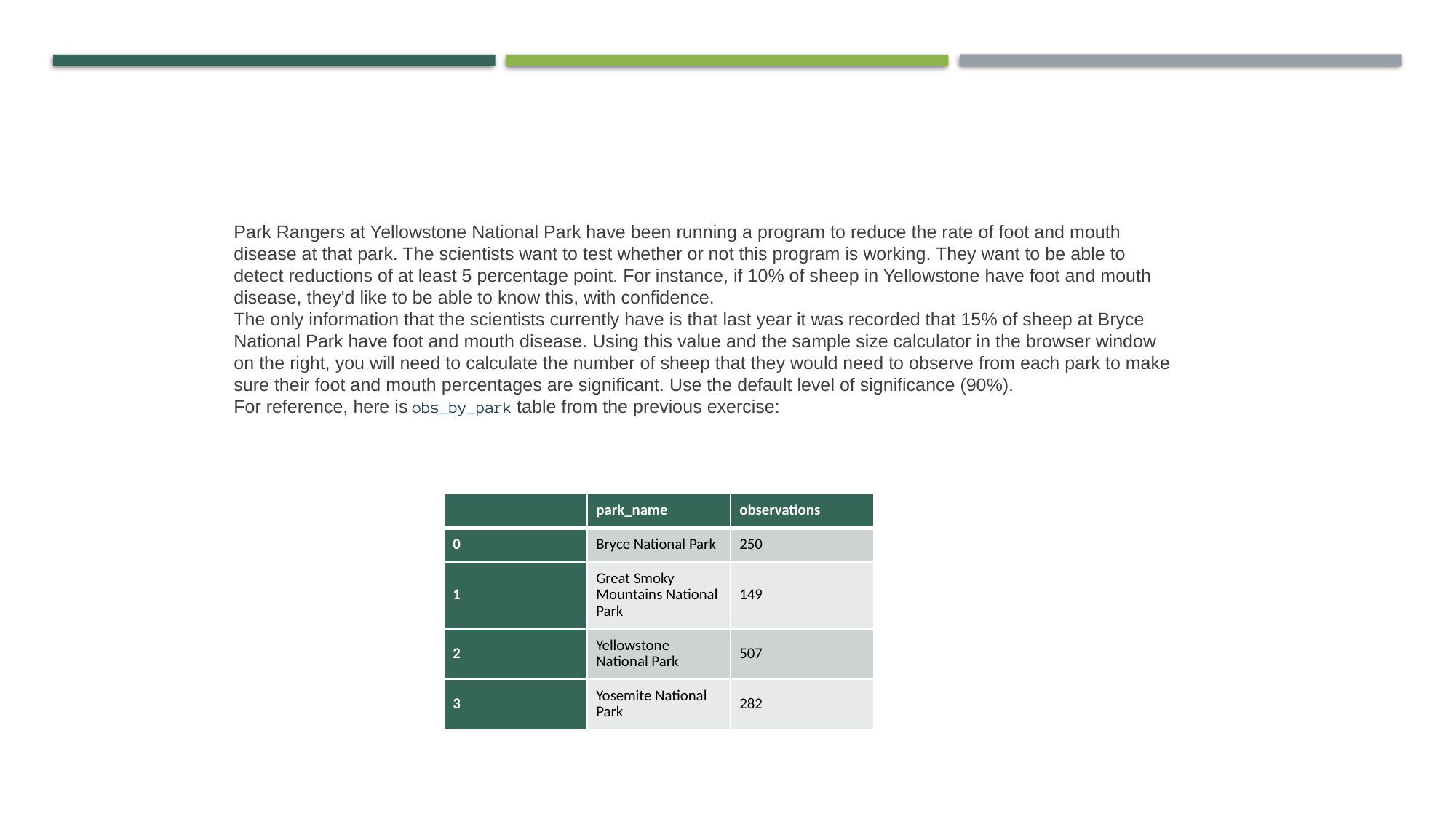

Park Rangers at Yellowstone National Park have been running a program to reduce the rate of foot and mouth disease at that park. The scientists want to test whether or not this program is working. They want to be able to detect reductions of at least 5 percentage point. For instance, if 10% of sheep in Yellowstone have foot and mouth disease, they'd like to be able to know this, with confidence.
The only information that the scientists currently have is that last year it was recorded that 15% of sheep at Bryce National Park have foot and mouth disease. Using this value and the sample size calculator in the browser window on the right, you will need to calculate the number of sheep that they would need to observe from each park to make sure their foot and mouth percentages are significant. Use the default level of significance (90%).
For reference, here is obs_by_park table from the previous exercise:
|  | park\_name | observations |
| --- | --- | --- |
| 0 | Bryce National Park | 250 |
| 1 | Great Smoky Mountains National Park | 149 |
| 2 | Yellowstone National Park | 507 |
| 3 | Yosemite National Park | 282 |